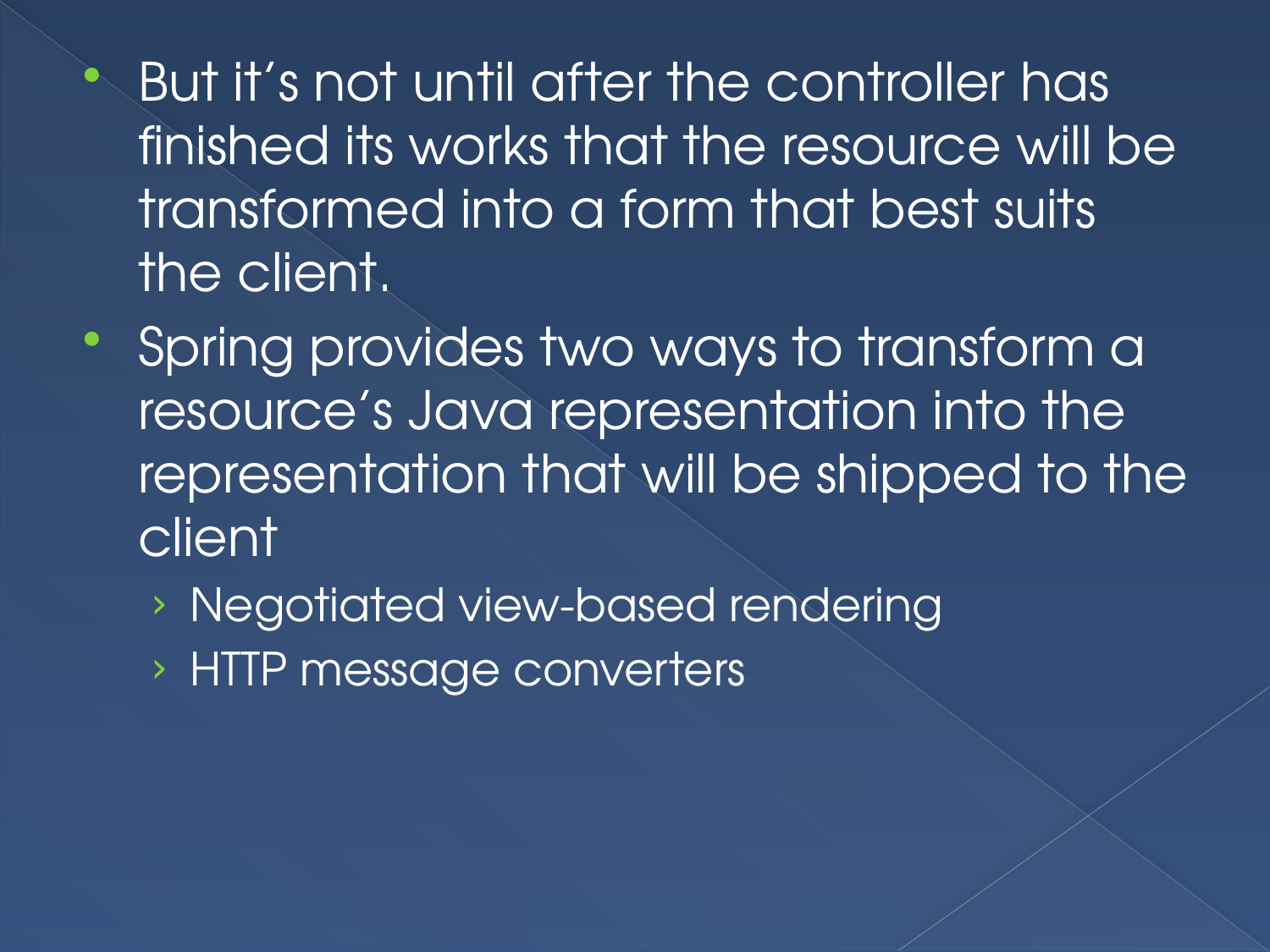

But it’s not until after the controller has finished its works that the resource will be transformed into a form that best suits the client.
Spring provides two ways to transform a resource’s Java representation into the representation that will be shipped to the client
Negotiated view-based rendering
HTTP message converters